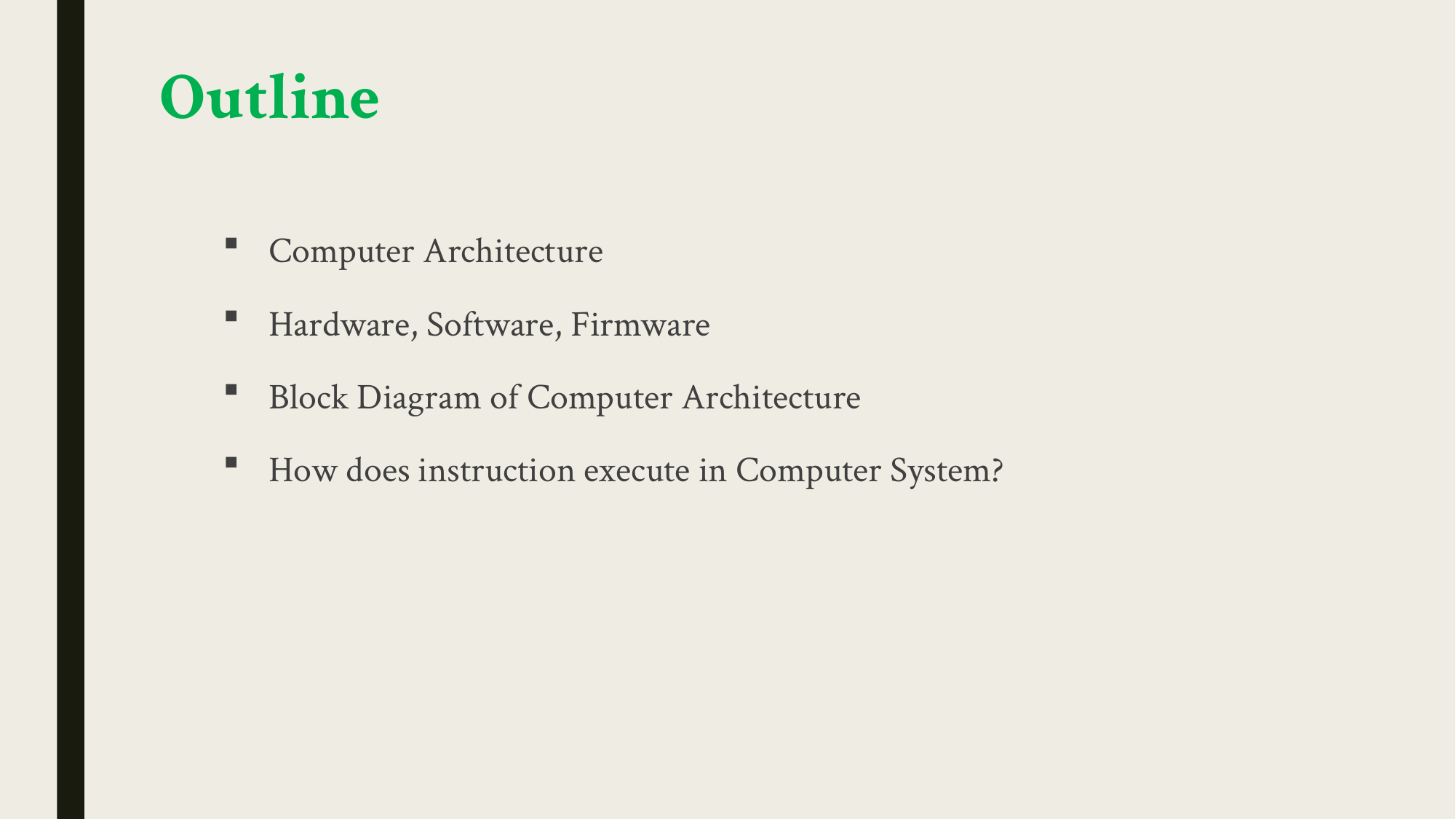

Outline

Computer Architecture
Hardware, Software, Firmware
Block Diagram of Computer Architecture
How does instruction execute in Computer System?

2